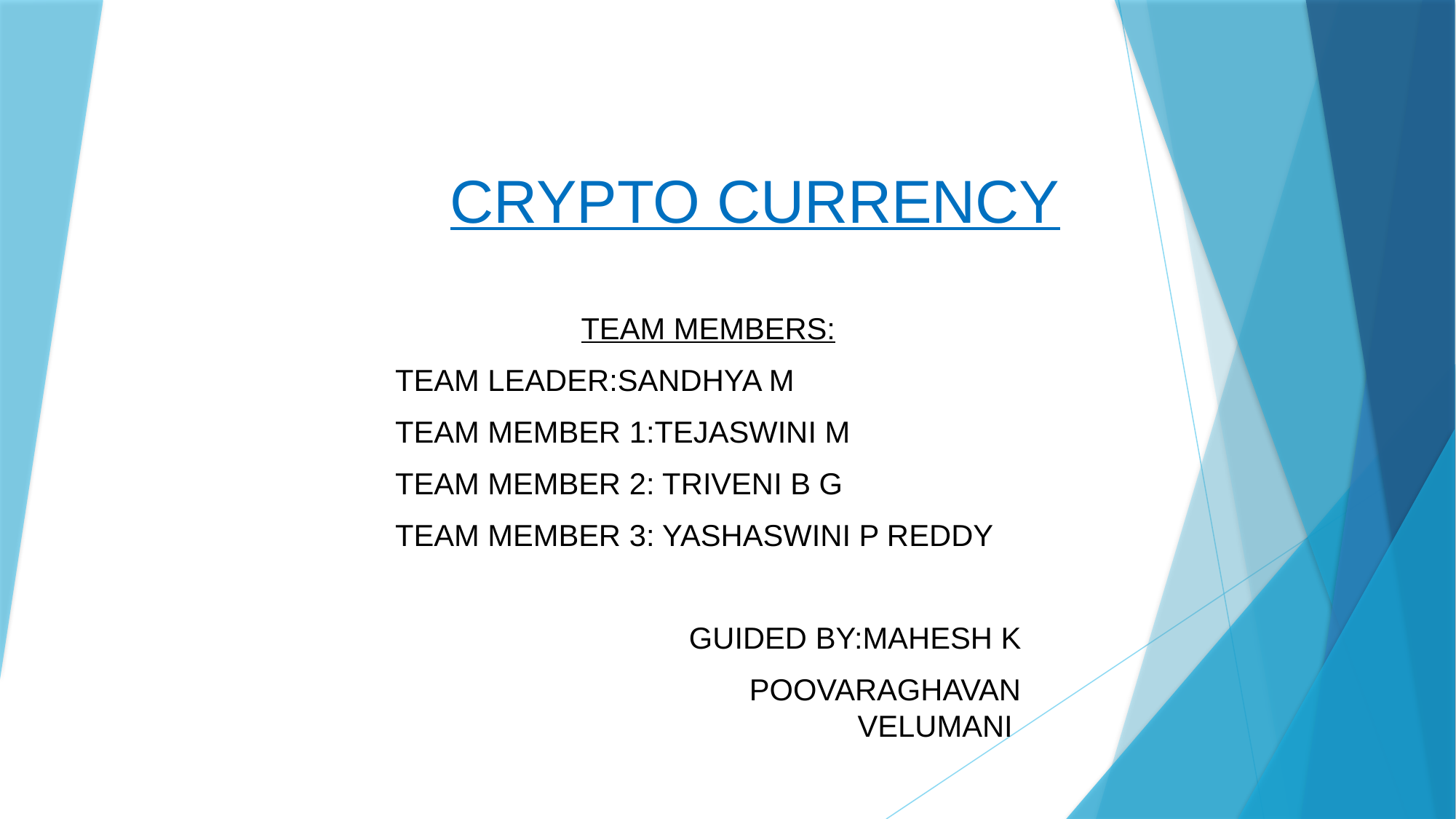

# CRYPTO CURRENCY
TEAM MEMBERS:
TEAM LEADER:SANDHYA M
TEAM MEMBER 1:TEJASWINI M
TEAM MEMBER 2: TRIVENI B G
TEAM MEMBER 3: YASHASWINI P REDDY

GUIDED BY:MAHESH K
       	 	POOVARAGHAVAN VELUMANI